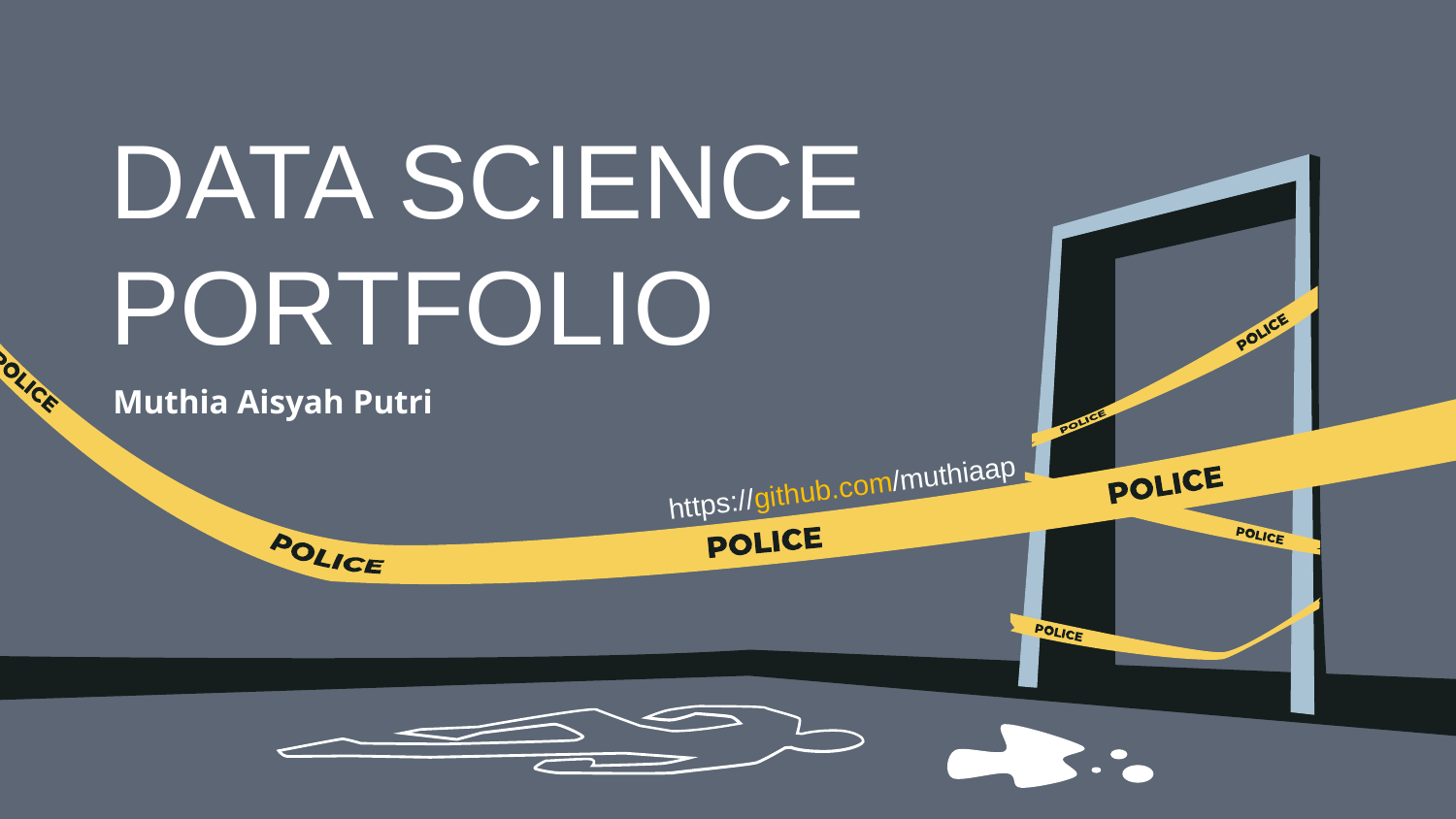

# DATA SCIENCE PORTFOLIO
Muthia Aisyah Putri
https://github.com/muthiaap